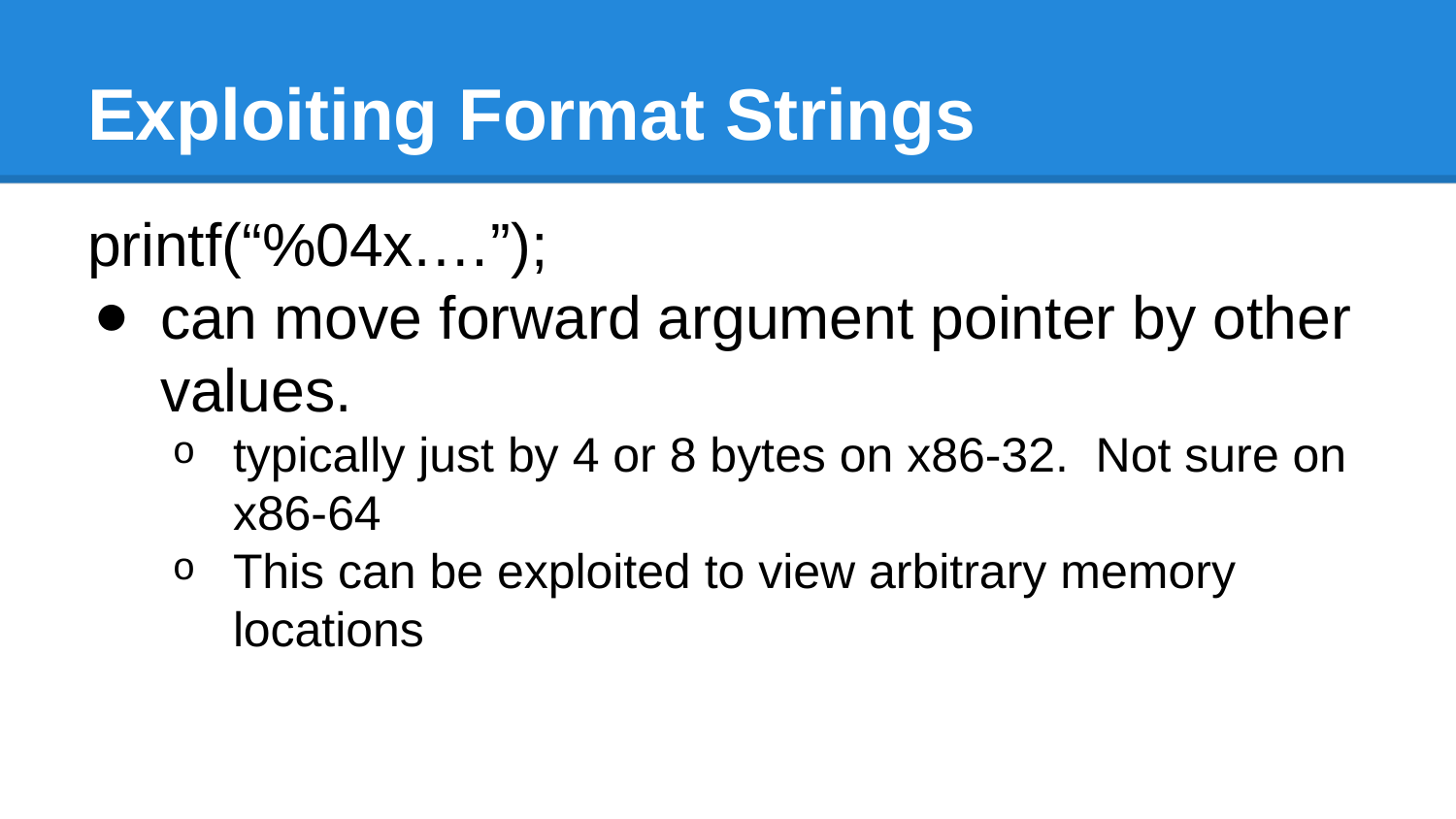

# Exploiting Format Strings
printf(“%04x.…”);
can move forward argument pointer by other values.
typically just by 4 or 8 bytes on x86-32.  Not sure on x86-64
This can be exploited to view arbitrary memory locations